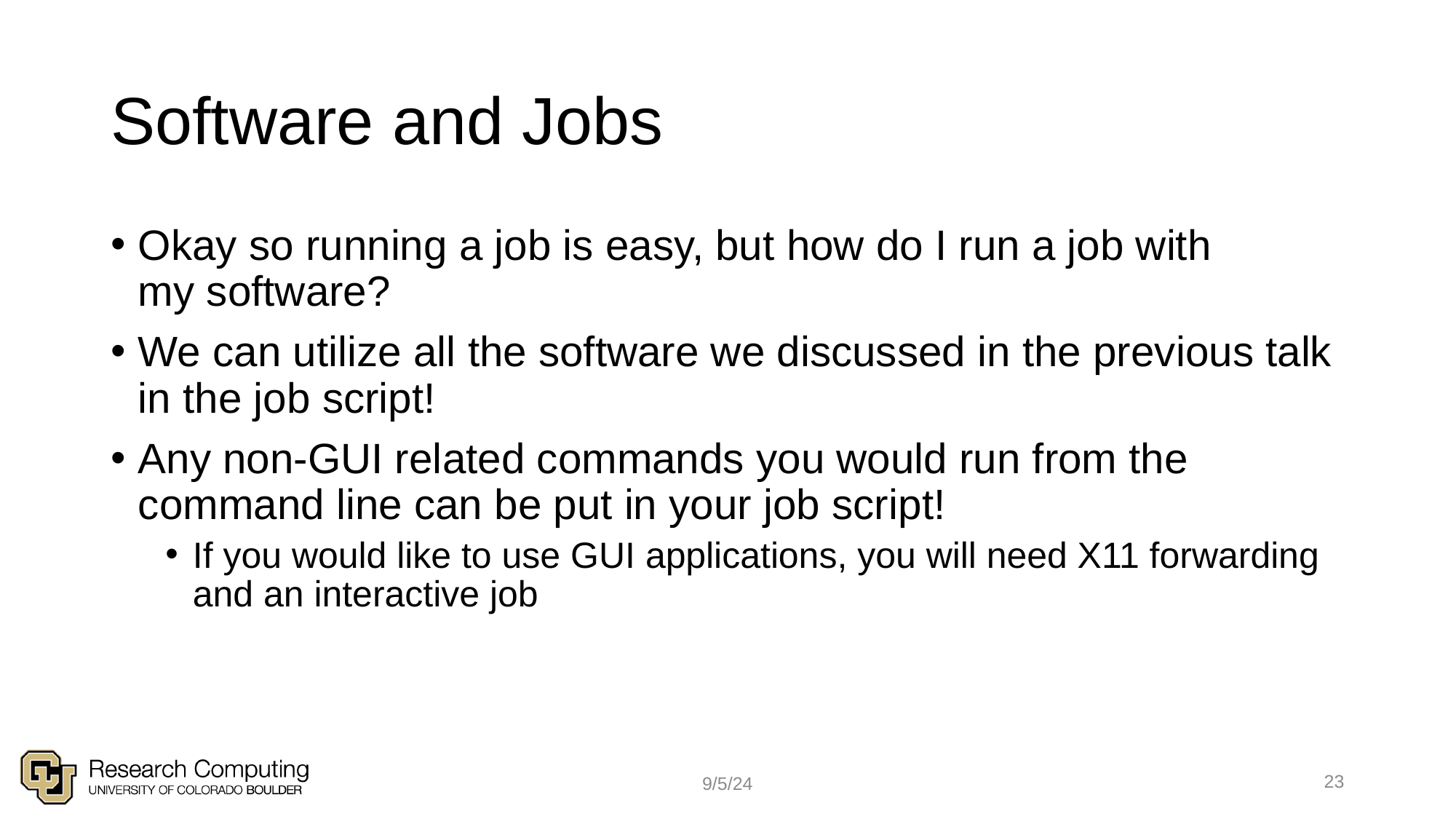

# Software and Jobs
Okay so running a job is easy, but how do I run a job with my software?
We can utilize all the software we discussed in the previous talk in the job script!
Any non-GUI related commands you would run from the command line can be put in your job script!
If you would like to use GUI applications, you will need X11 forwarding and an interactive job
23
9/5/24